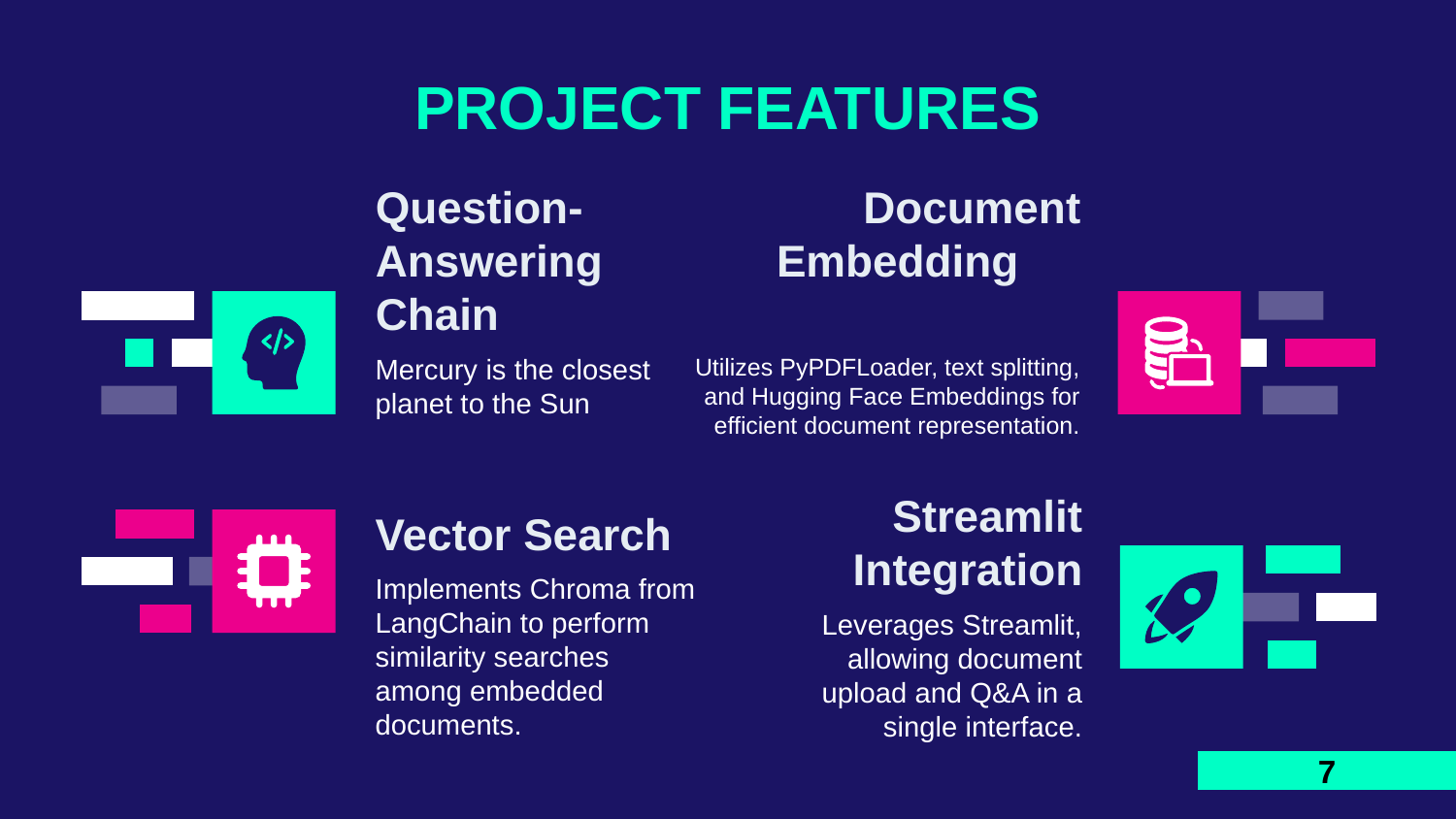

PROJECT FEATURES
# Question-Answering Chain
Document Embedding

Mercury is the closest planet to the Sun

Utilizes PyPDFLoader, text splitting, and Hugging Face Embeddings for efficient document representation.

Vector Search

Streamlit Integration

Implements Chroma from LangChain to perform similarity searches among embedded documents.

Leverages Streamlit, allowing document upload and Q&A in a single interface.

7